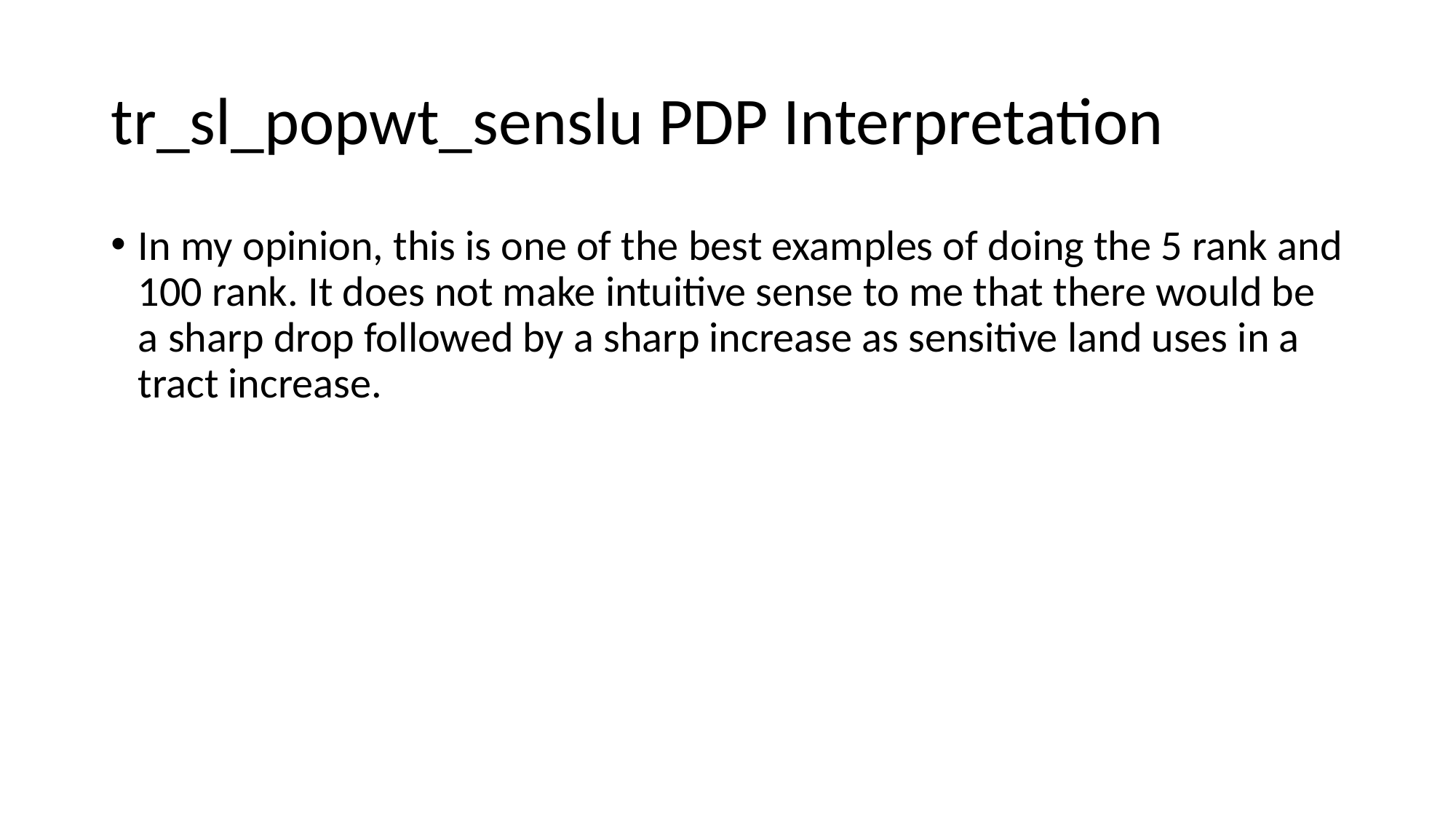

# tr_sl_popwt_senslu PDP Interpretation
In my opinion, this is one of the best examples of doing the 5 rank and 100 rank. It does not make intuitive sense to me that there would be a sharp drop followed by a sharp increase as sensitive land uses in a tract increase.